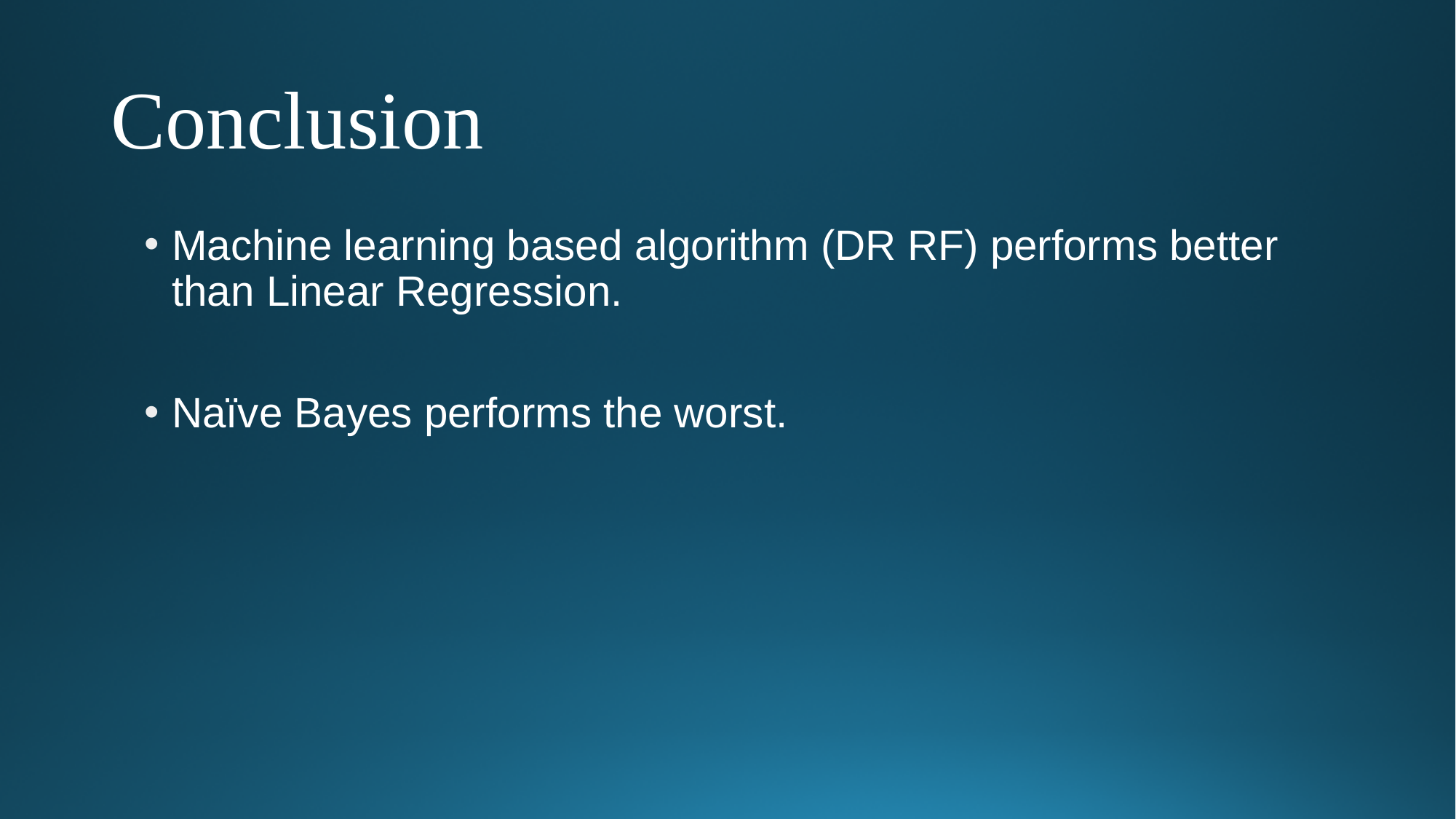

# Conclusion
Machine learning based algorithm (DR RF) performs better than Linear Regression.

Naïve Bayes performs the worst.